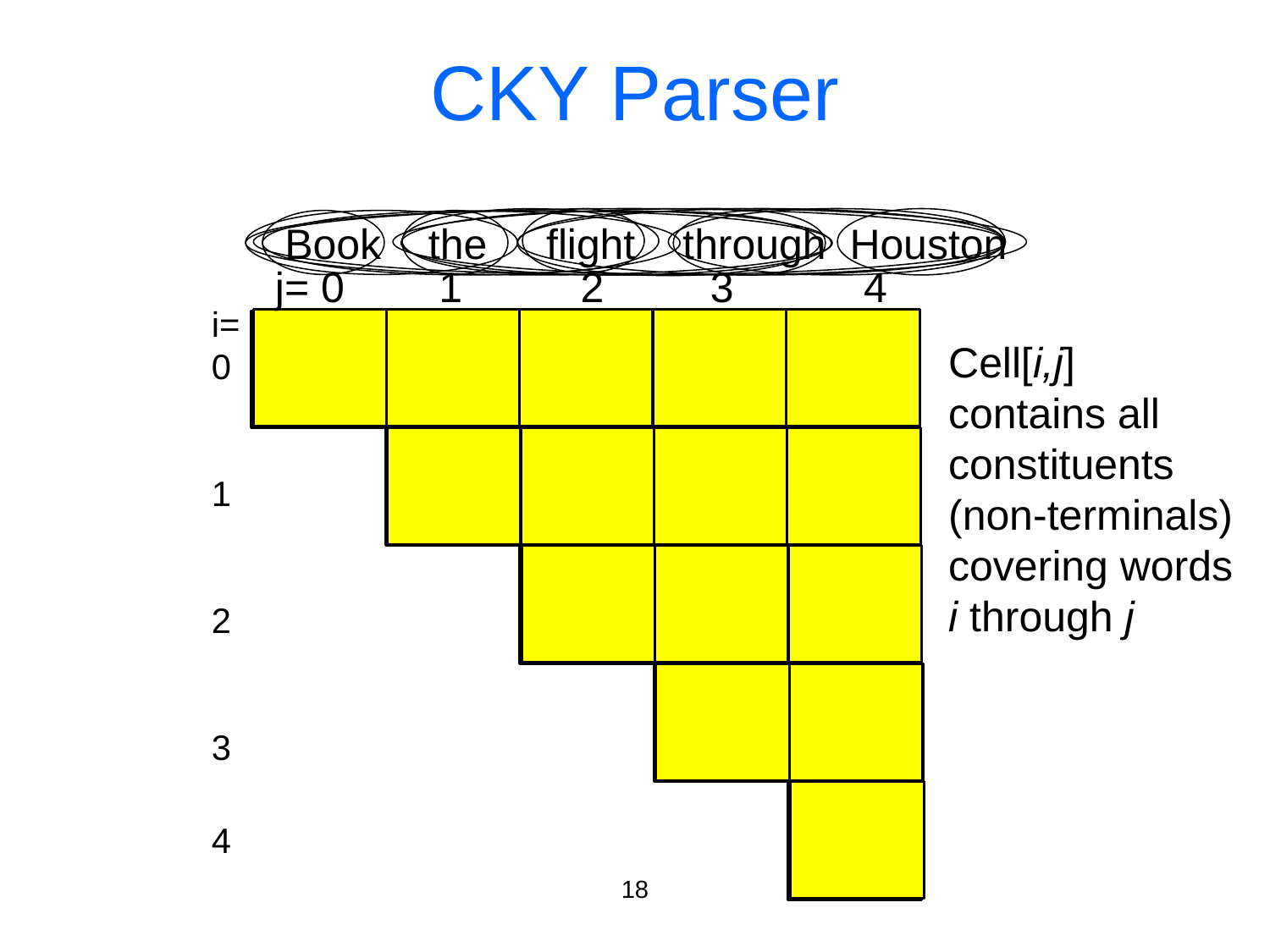

# CKY Parser

  Book    the     flight    through  Houston

j= 0        1          2         3           4
i=
0

1

2

3

4

Cell[i,j]
contains all
constituents
(non-terminals)
covering words
i through j

18